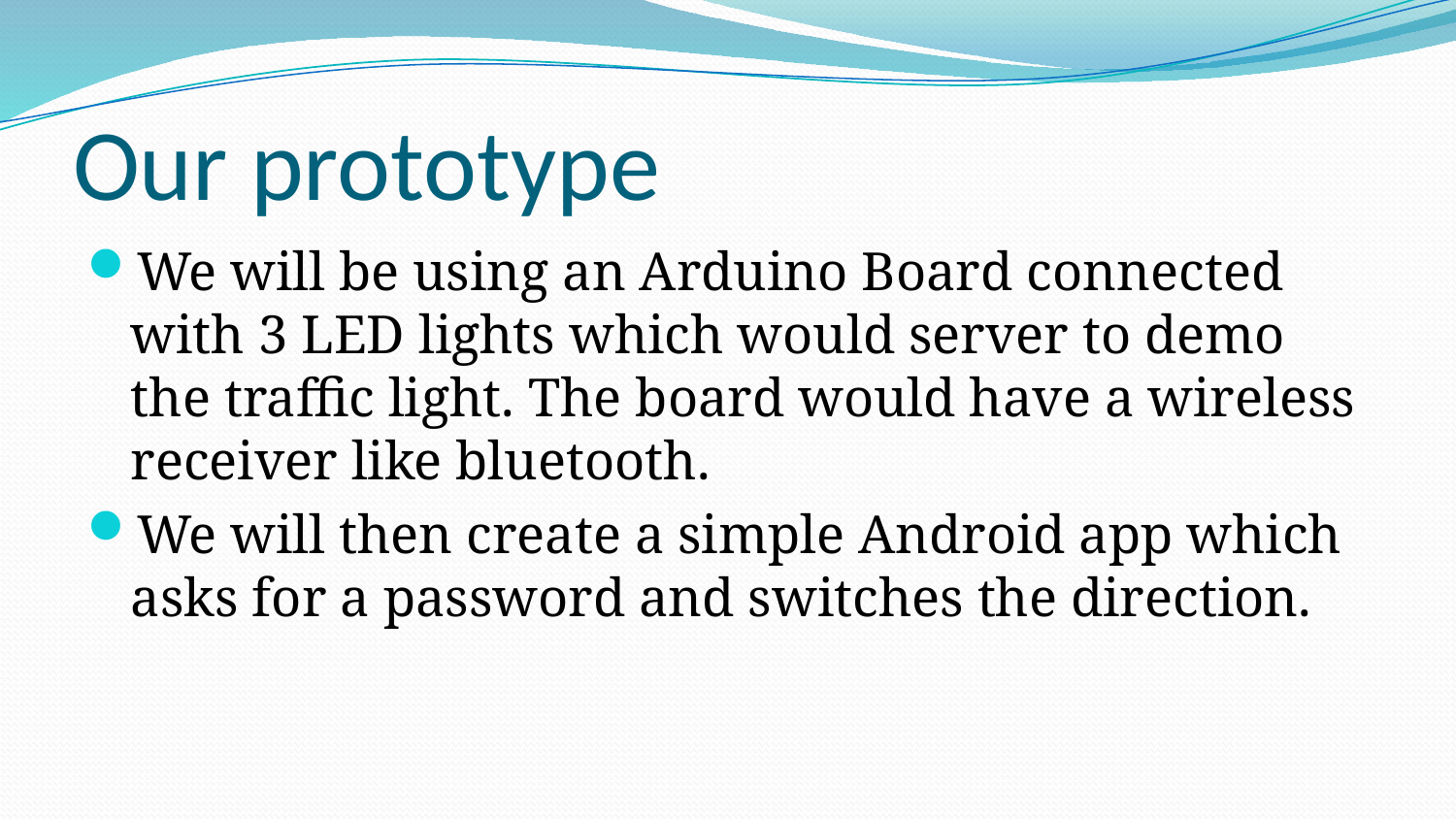

# Our prototype
We will be using an Arduino Board connected with 3 LED lights which would server to demo the traffic light. The board would have a wireless receiver like bluetooth.
We will then create a simple Android app which asks for a password and switches the direction.